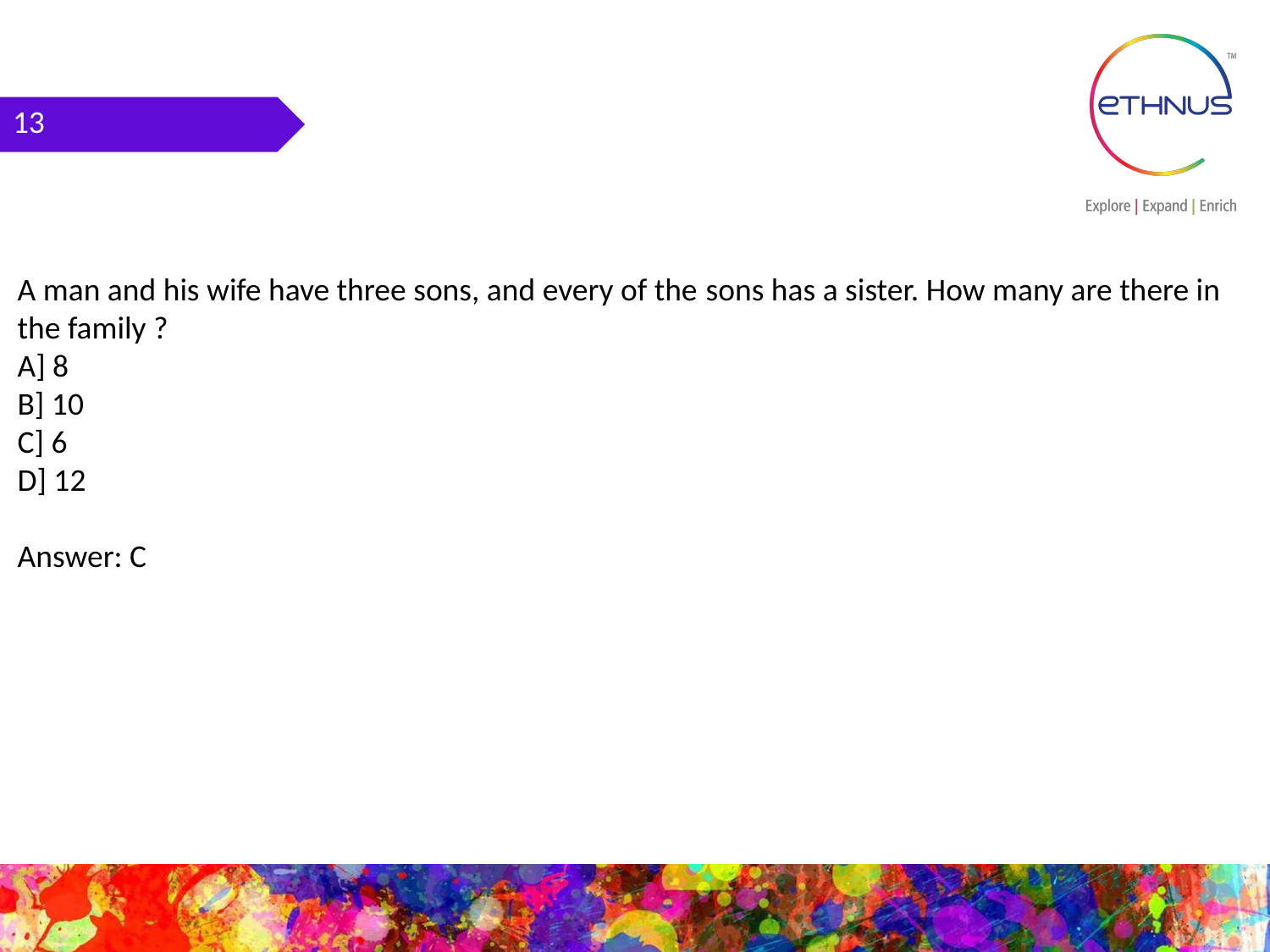

13
A man and his wife have three sons, and every of the sons has a sister. How many are there in the family ?
A] 8
B] 10
C] 6
D] 12

Answer: C